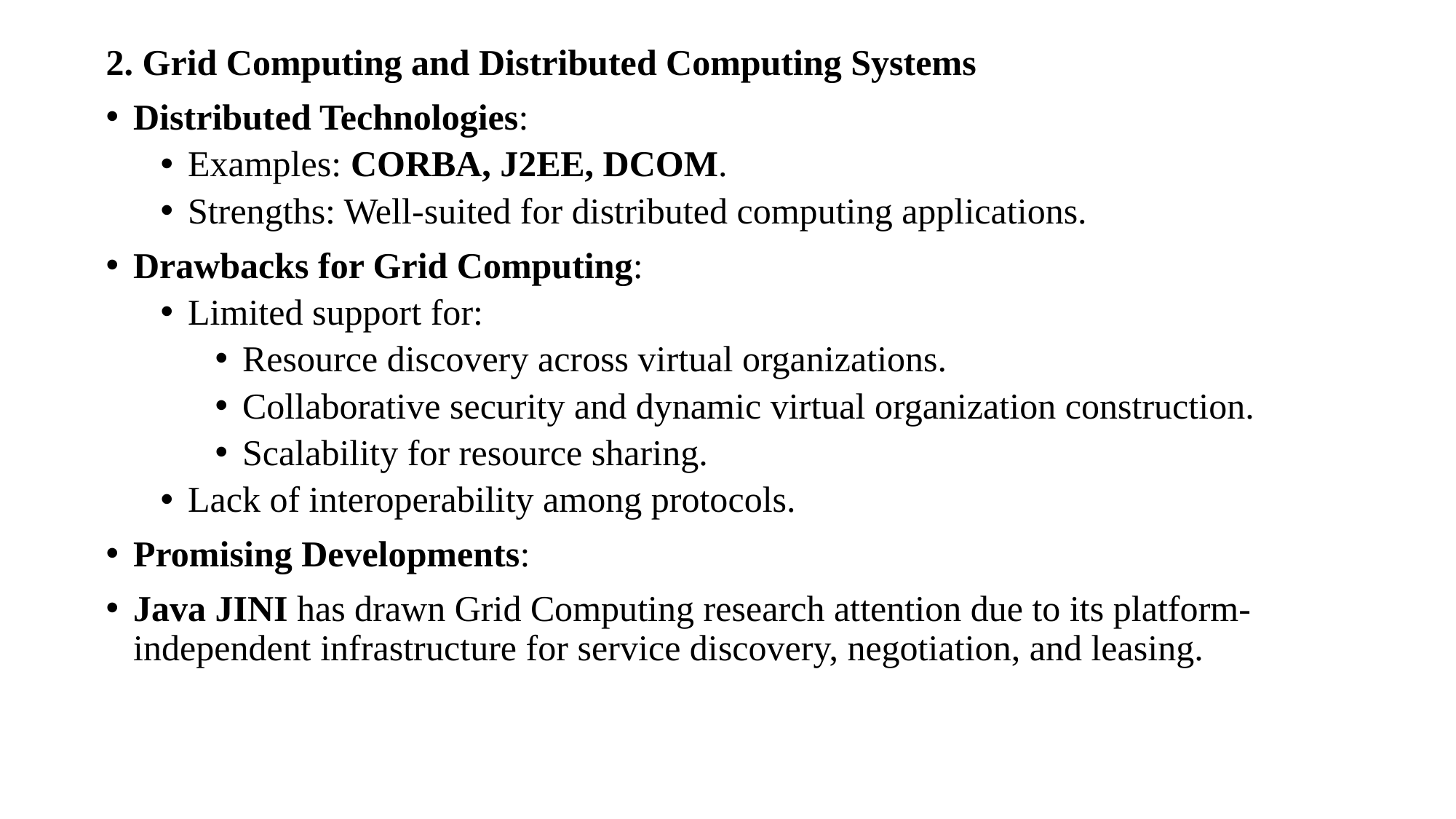

2. Grid Computing and Distributed Computing Systems
Distributed Technologies:
Examples: CORBA, J2EE, DCOM.
Strengths: Well-suited for distributed computing applications.
Drawbacks for Grid Computing:
Limited support for:
Resource discovery across virtual organizations.
Collaborative security and dynamic virtual organization construction.
Scalability for resource sharing.
Lack of interoperability among protocols.
Promising Developments:
Java JINI has drawn Grid Computing research attention due to its platform-independent infrastructure for service discovery, negotiation, and leasing.